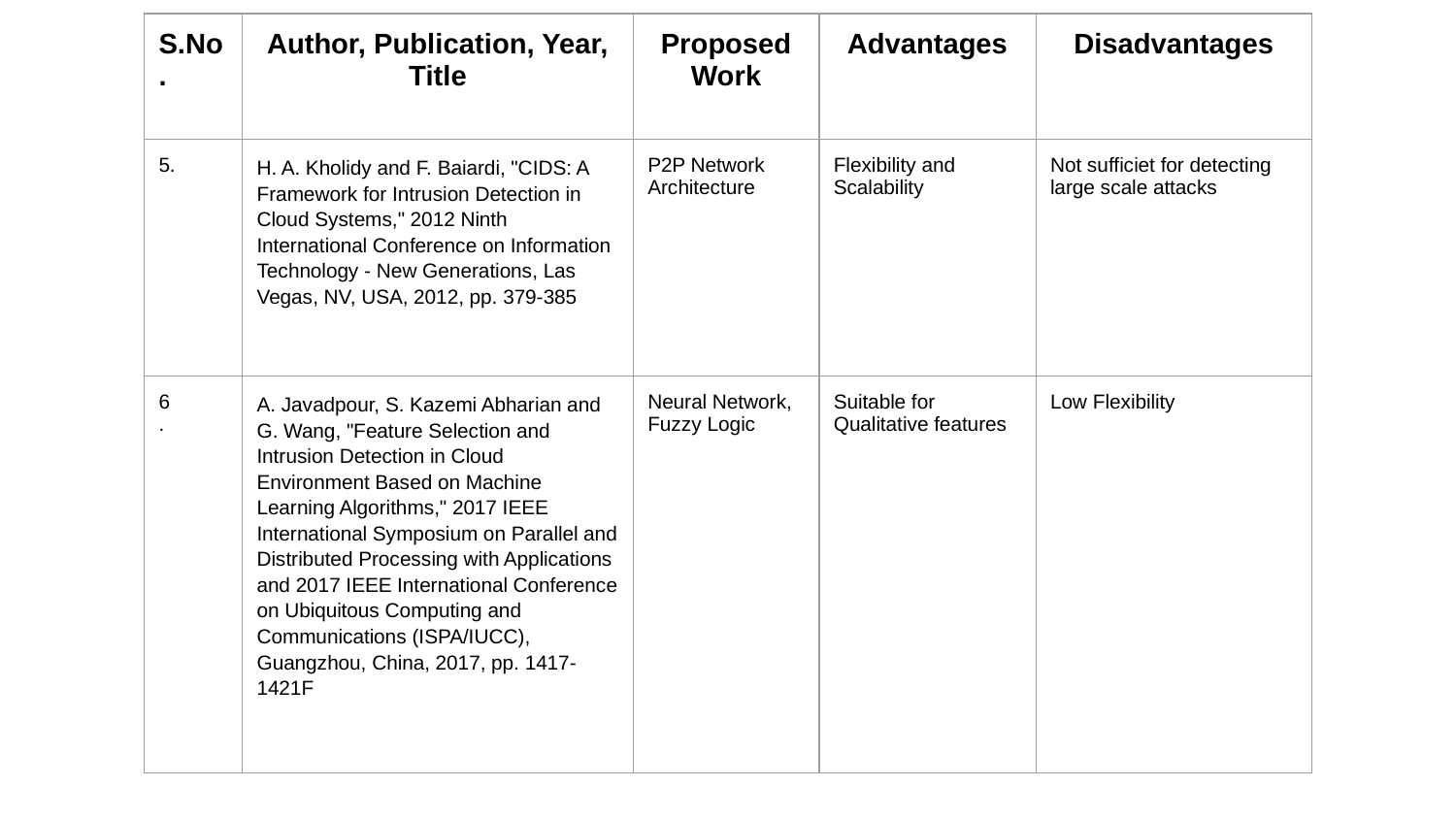

| S.No. | Author, Publication, Year, Title | Proposed Work | Advantages | Disadvantages |
| --- | --- | --- | --- | --- |
| 5. | H. A. Kholidy and F. Baiardi, "CIDS: A Framework for Intrusion Detection in Cloud Systems," 2012 Ninth International Conference on Information Technology - New Generations, Las Vegas, NV, USA, 2012, pp. 379-385 | P2P Network Architecture | Flexibility and Scalability | Not sufficiet for detecting large scale attacks |
| 6 . | A. Javadpour, S. Kazemi Abharian and G. Wang, "Feature Selection and Intrusion Detection in Cloud Environment Based on Machine Learning Algorithms," 2017 IEEE International Symposium on Parallel and Distributed Processing with Applications and 2017 IEEE International Conference on Ubiquitous Computing and Communications (ISPA/IUCC), Guangzhou, China, 2017, pp. 1417-1421F | Neural Network, Fuzzy Logic | Suitable for Qualitative features | Low Flexibility |